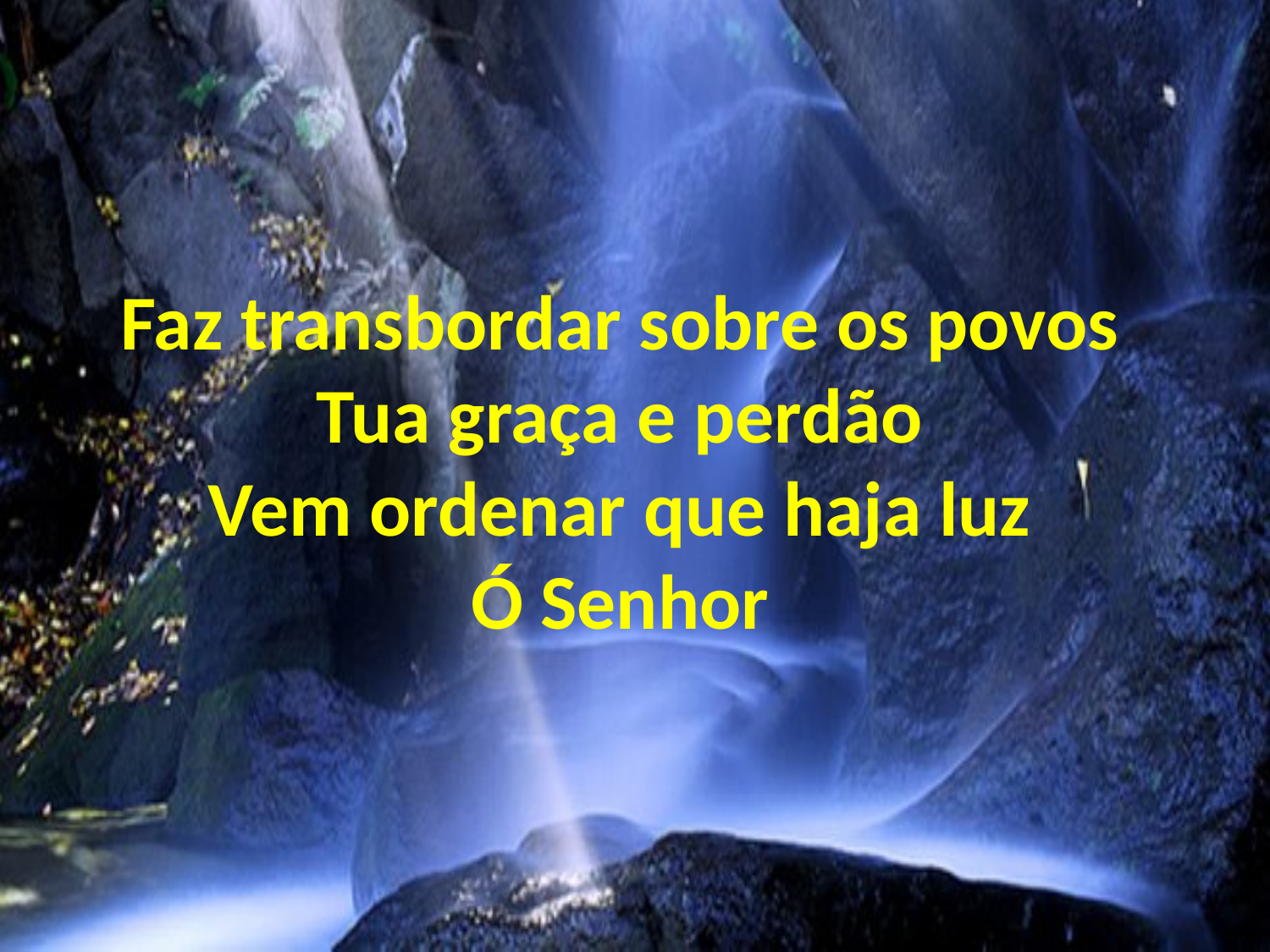

Faz transbordar sobre os povos
Tua graça e perdão
Vem ordenar que haja luz
Ó Senhor